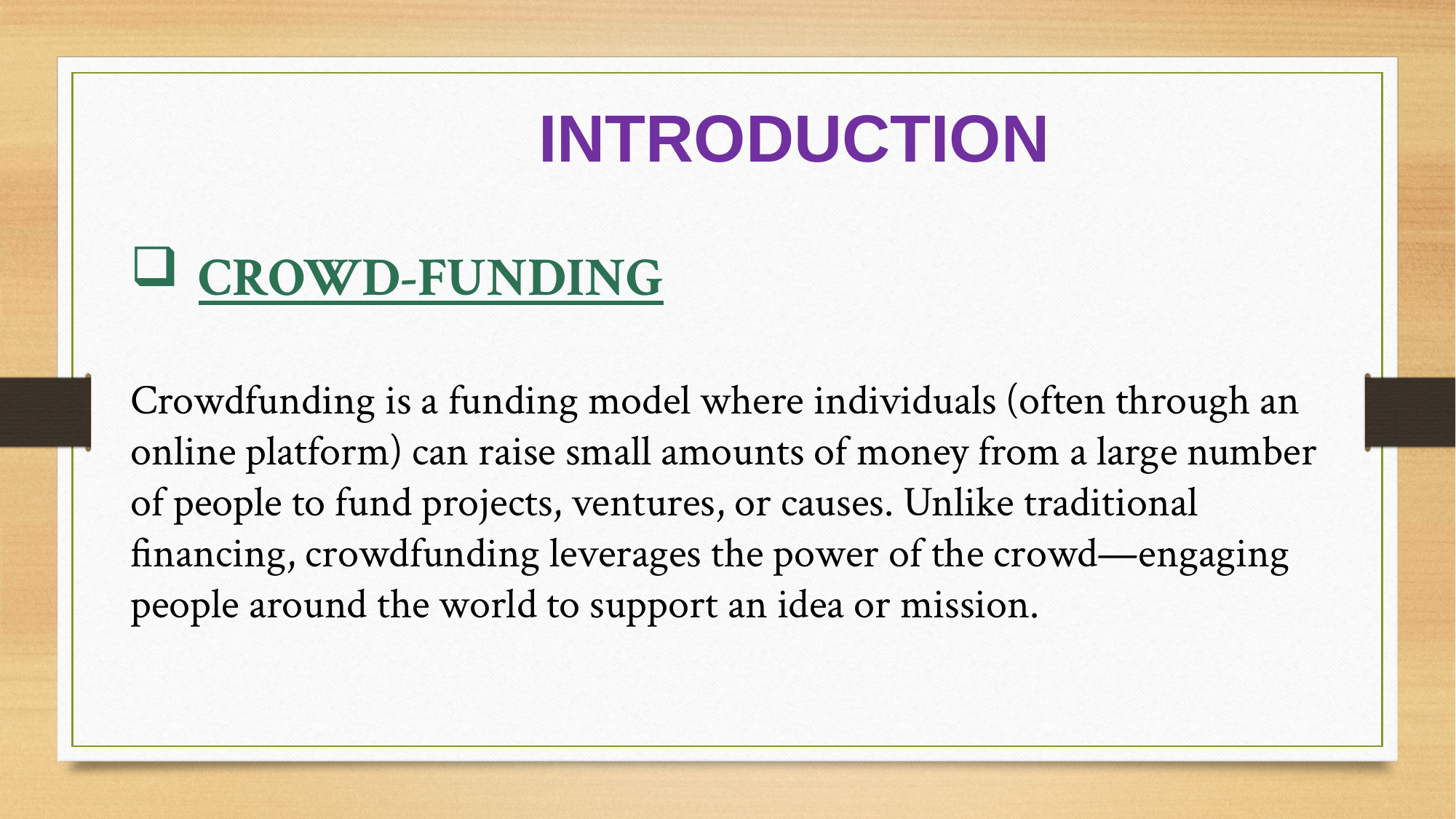

INTRODUCTION

CROWD-FUNDING

Crowdfunding is a funding model where individuals (often through an online platform) can raise small amounts of money from a large number of people to fund projects, ventures, or causes. Unlike traditional financing, crowdfunding leverages the power of the crowd—engaging people around the world to support an idea or mission.